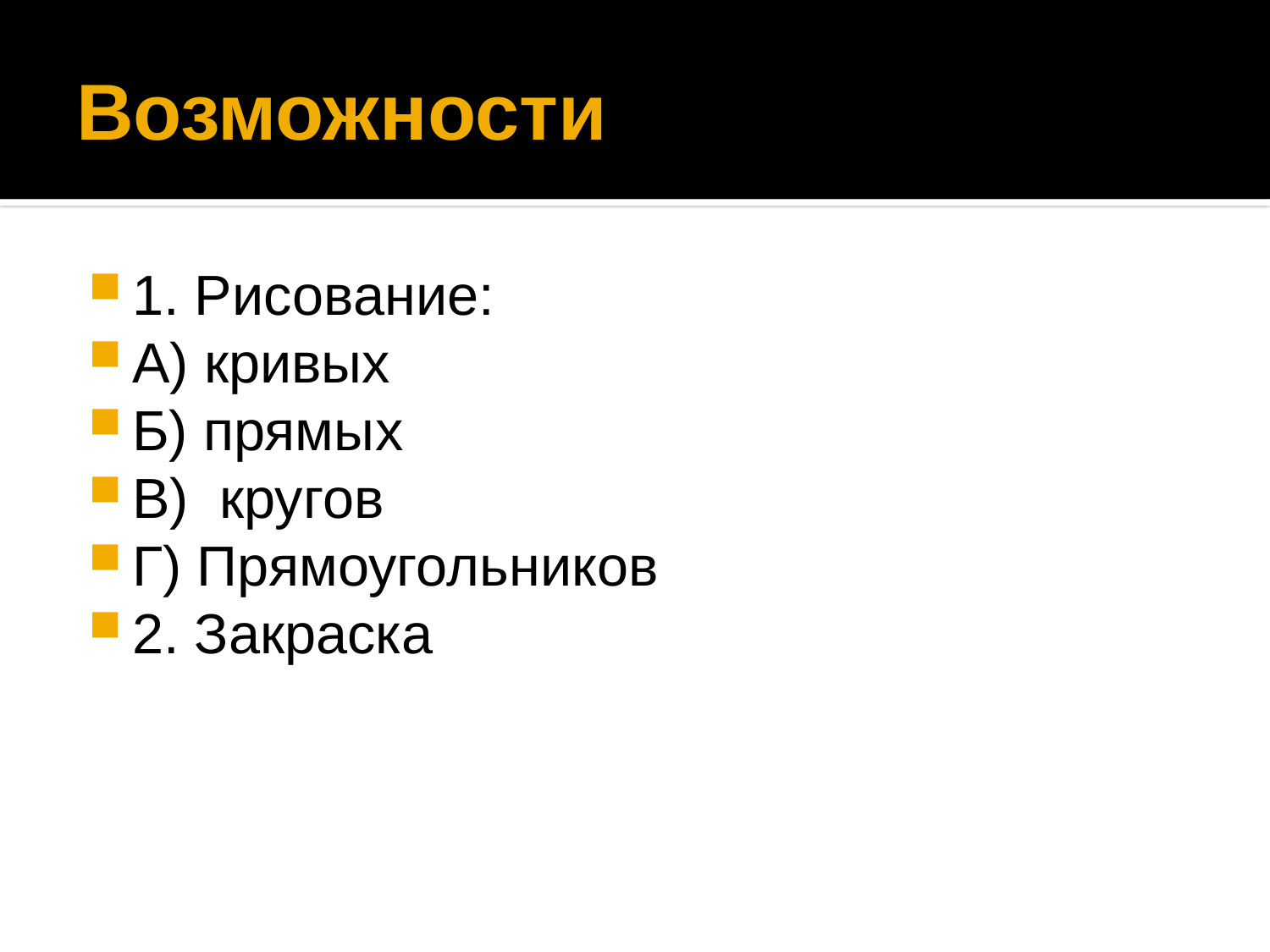

# Возможности
1. Рисование:
А) кривых
Б) прямых
В)  кругов
Г) Прямоугольников
2. Закраска